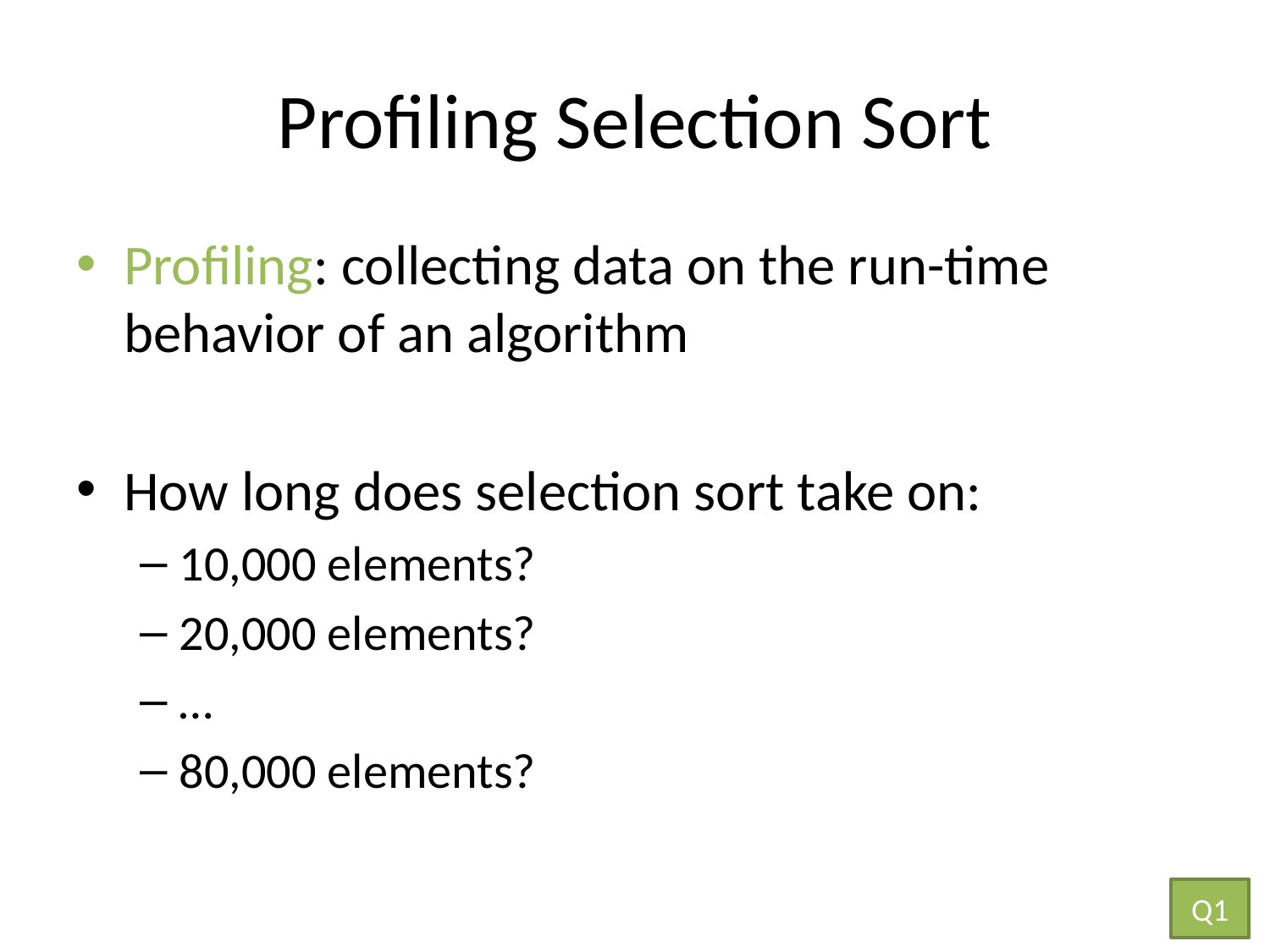

# Profiling Selection Sort
Profiling: collecting data on the run-time behavior of an algorithm

How long does selection sort take on:
10,000 elements?
20,000 elements?
…
80,000 elements?

Q1